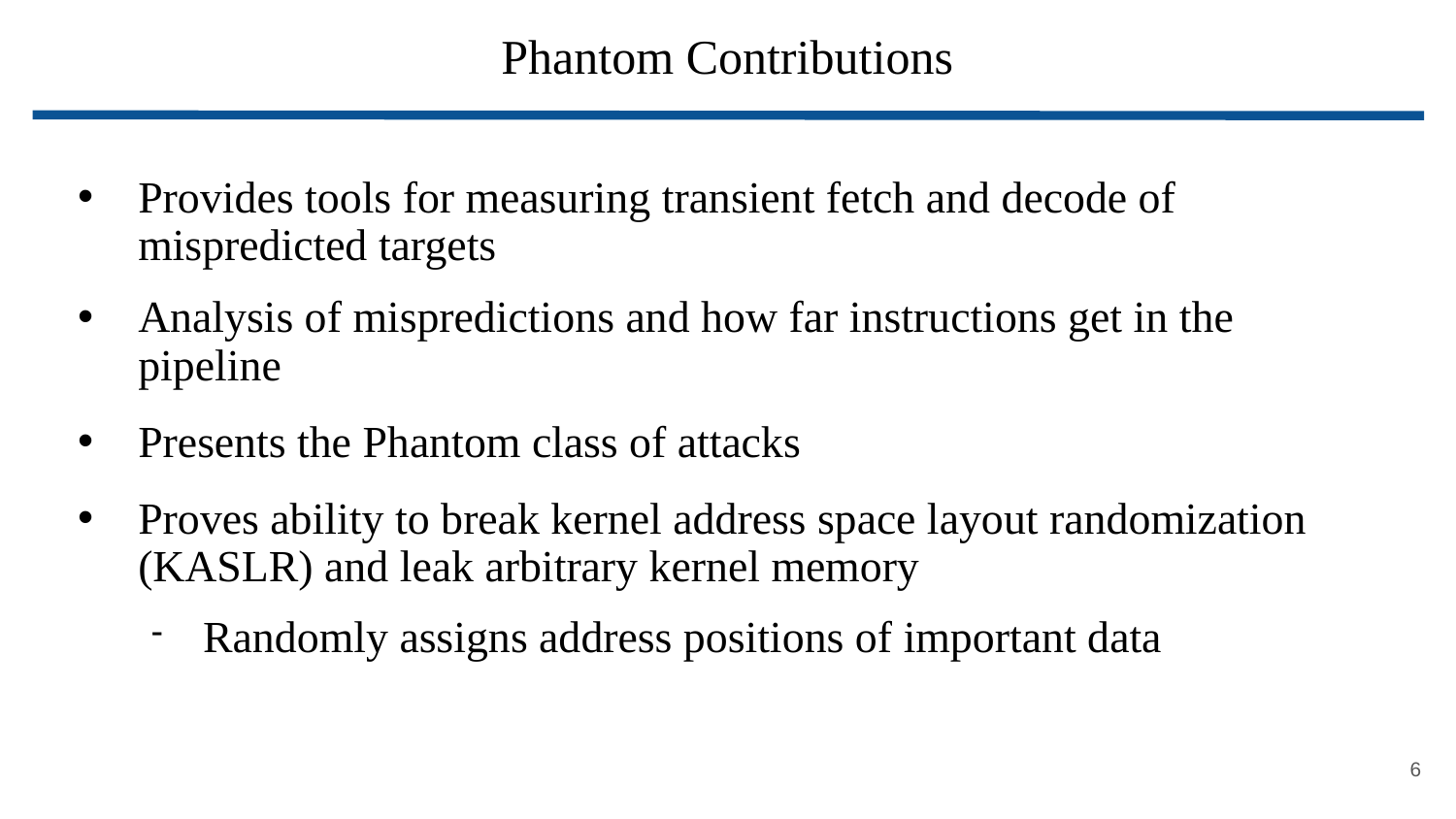

# Phantom Contributions

Provides tools for measuring transient fetch and decode of mispredicted targets
Analysis of mispredictions and how far instructions get in the pipeline
Presents the Phantom class of attacks
Proves ability to break kernel address space layout randomization (KASLR) and leak arbitrary kernel memory
Randomly assigns address positions of important data
6